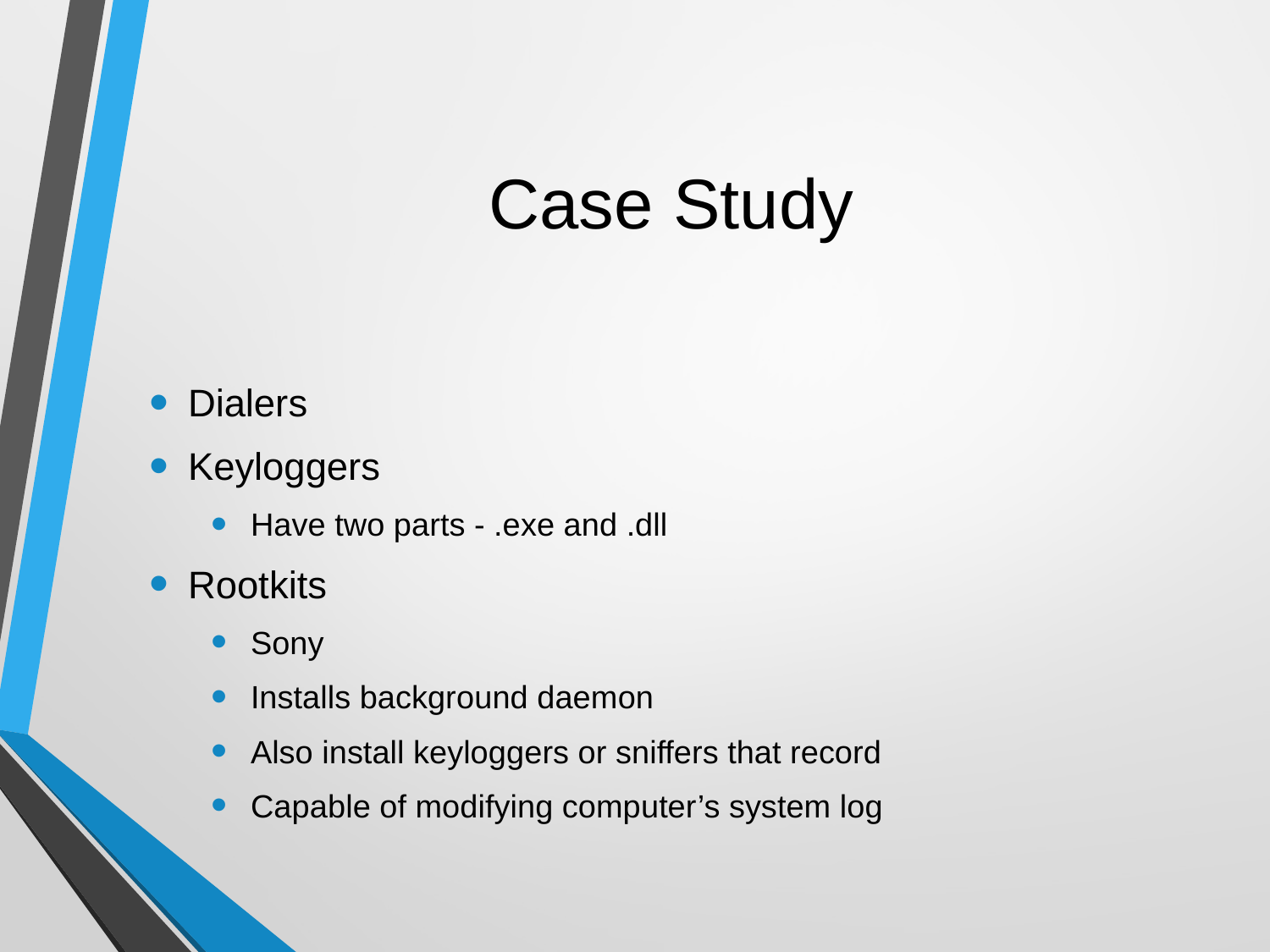

# Case Study
Dialers
Keyloggers
Have two parts - .exe and .dll
Rootkits
Sony
Installs background daemon
Also install keyloggers or sniffers that record
Capable of modifying computer’s system log